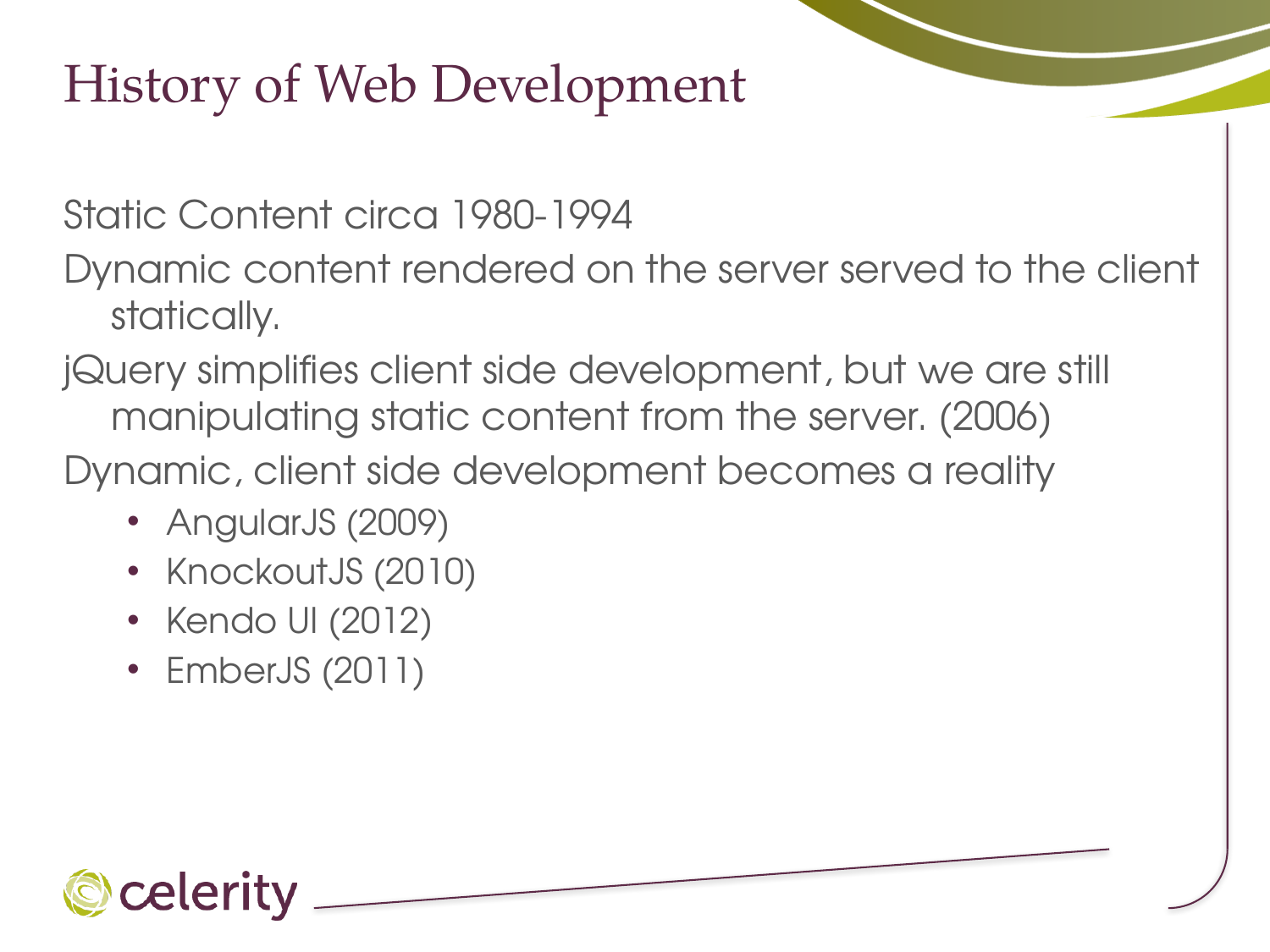

# History of Web Development
Static Content circa 1980-1994
Dynamic content rendered on the server served to the client statically.
jQuery simplifies client side development, but we are still manipulating static content from the server. (2006)
Dynamic, client side development becomes a reality
AngularJS (2009)
KnockoutJS (2010)
Kendo UI (2012)
EmberJS (2011)